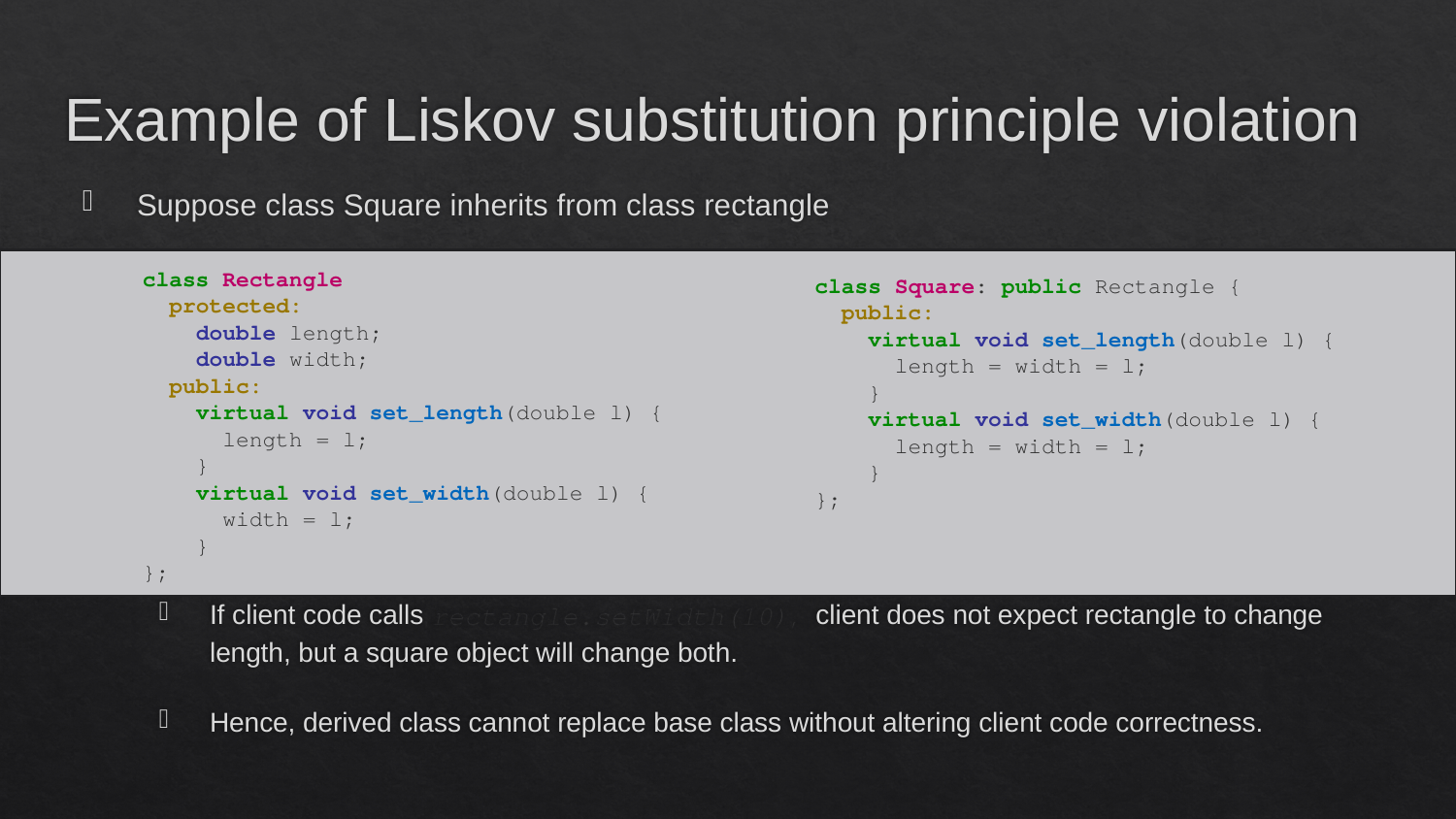

# Example of Liskov substitution principle violation
Suppose class Square inherits from class rectangle

If client code calls rectangle.setWidth(10), client does not expect rectangle to change length, but a square object will change both.
Hence, derived class cannot replace base class without altering client code correctness.

class Rectangle
  protected:
    double length;
    double width;
  public:
    virtual void set_length(double l) {
      length = l;
    }
    virtual void set_width(double l) {
      width = l;
    }
};

class Square: public Rectangle {
  public:
    virtual void set_length(double l) {
      length = width = l;
    }
    virtual void set_width(double l) {
      length = width = l;
    }
};